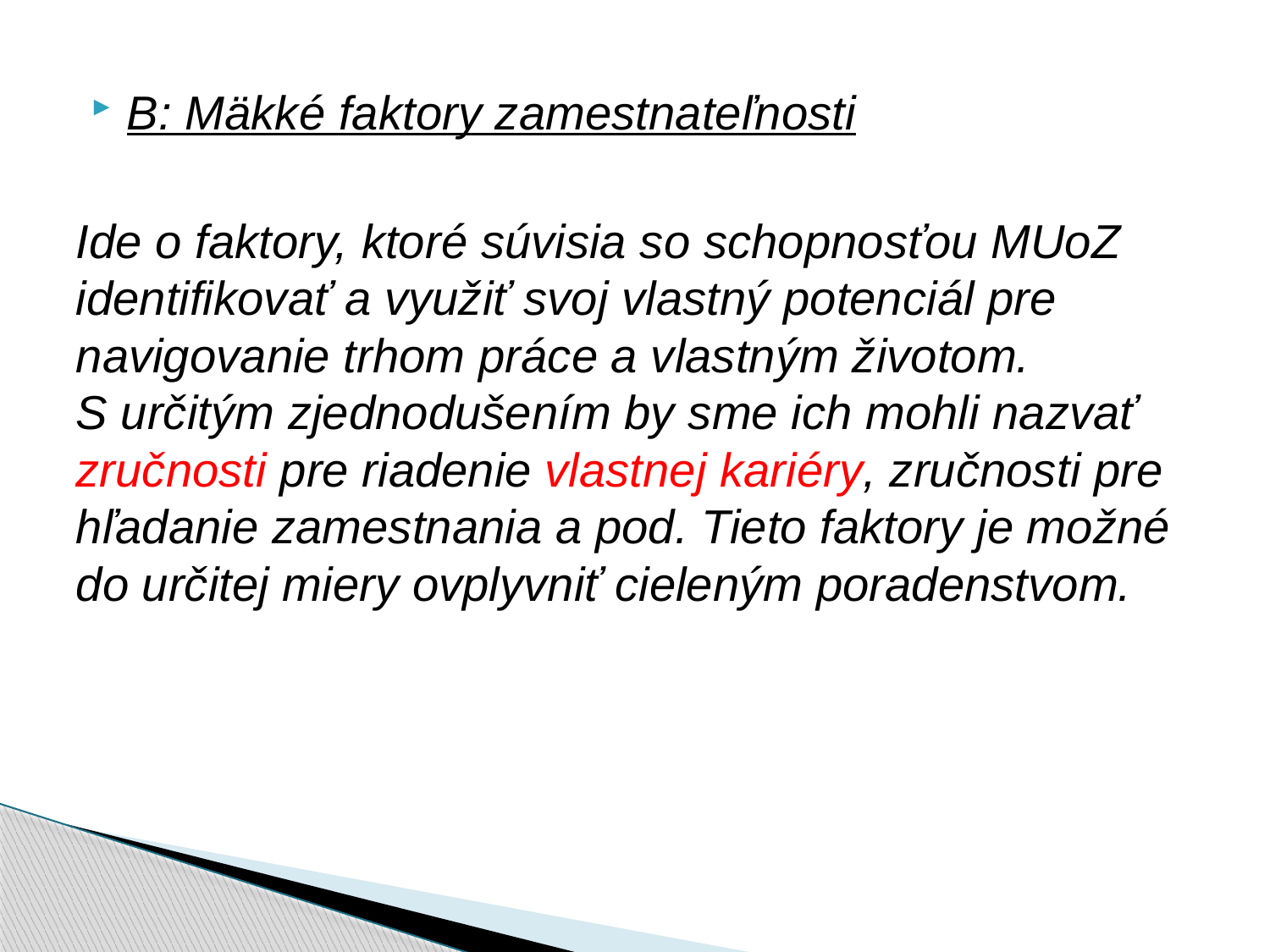

B: Mäkké faktory zamestnateľnosti

Ide o faktory, ktoré súvisia so schopnosťou MUoZ identifikovať a využiť svoj vlastný potenciál pre navigovanie trhom práce a vlastným životom. S určitým zjednodušením by sme ich mohli nazvať zručnosti pre riadenie vlastnej kariéry, zručnosti pre hľadanie zamestnania a pod. Tieto faktory je možné do určitej miery ovplyvniť cieleným poradenstvom.